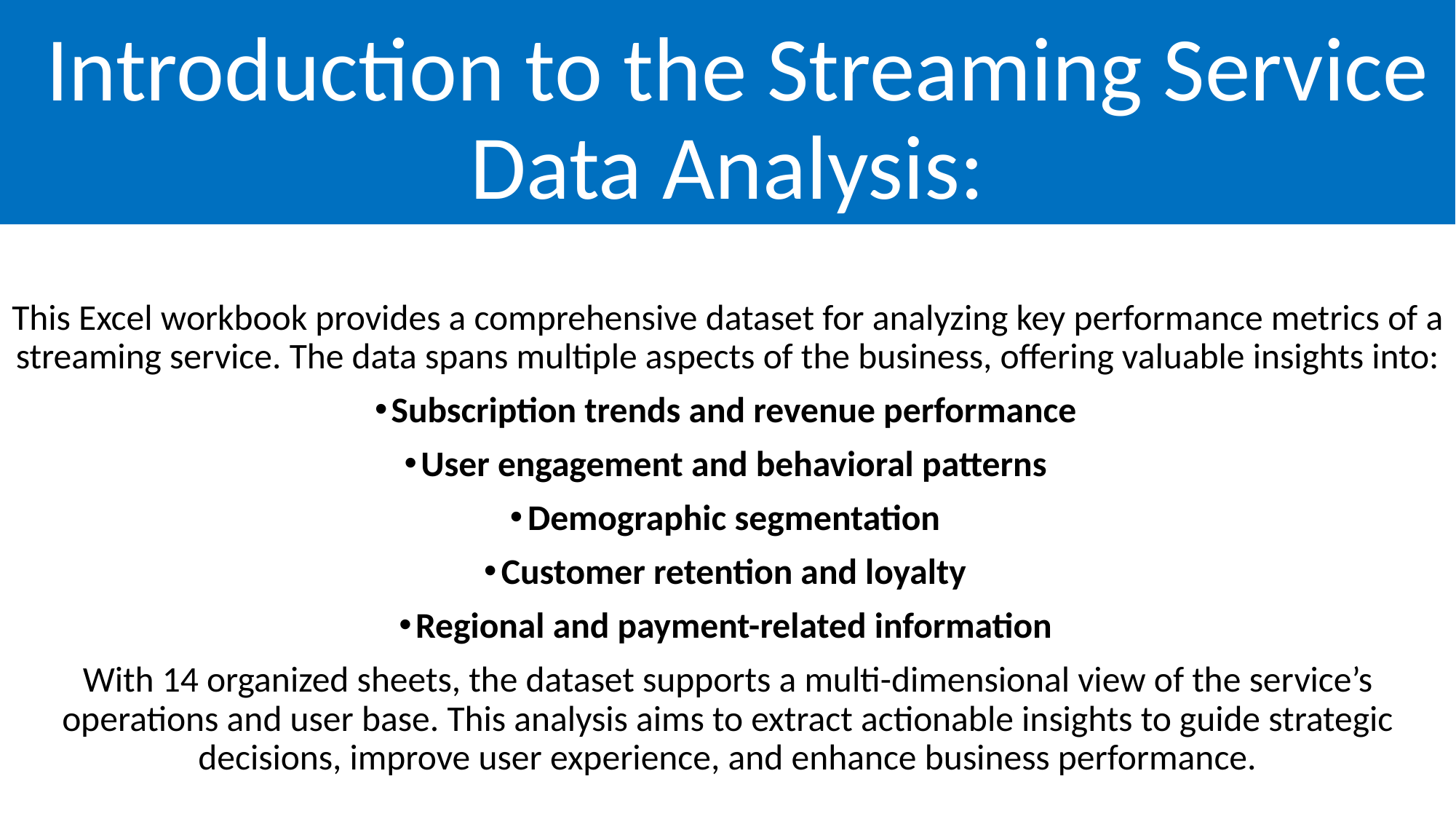

# Introduction to the Streaming Service Data Analysis:
This Excel workbook provides a comprehensive dataset for analyzing key performance metrics of a streaming service. The data spans multiple aspects of the business, offering valuable insights into:
Subscription trends and revenue performance
User engagement and behavioral patterns
Demographic segmentation
Customer retention and loyalty
Regional and payment-related information
With 14 organized sheets, the dataset supports a multi-dimensional view of the service’s operations and user base. This analysis aims to extract actionable insights to guide strategic decisions, improve user experience, and enhance business performance.